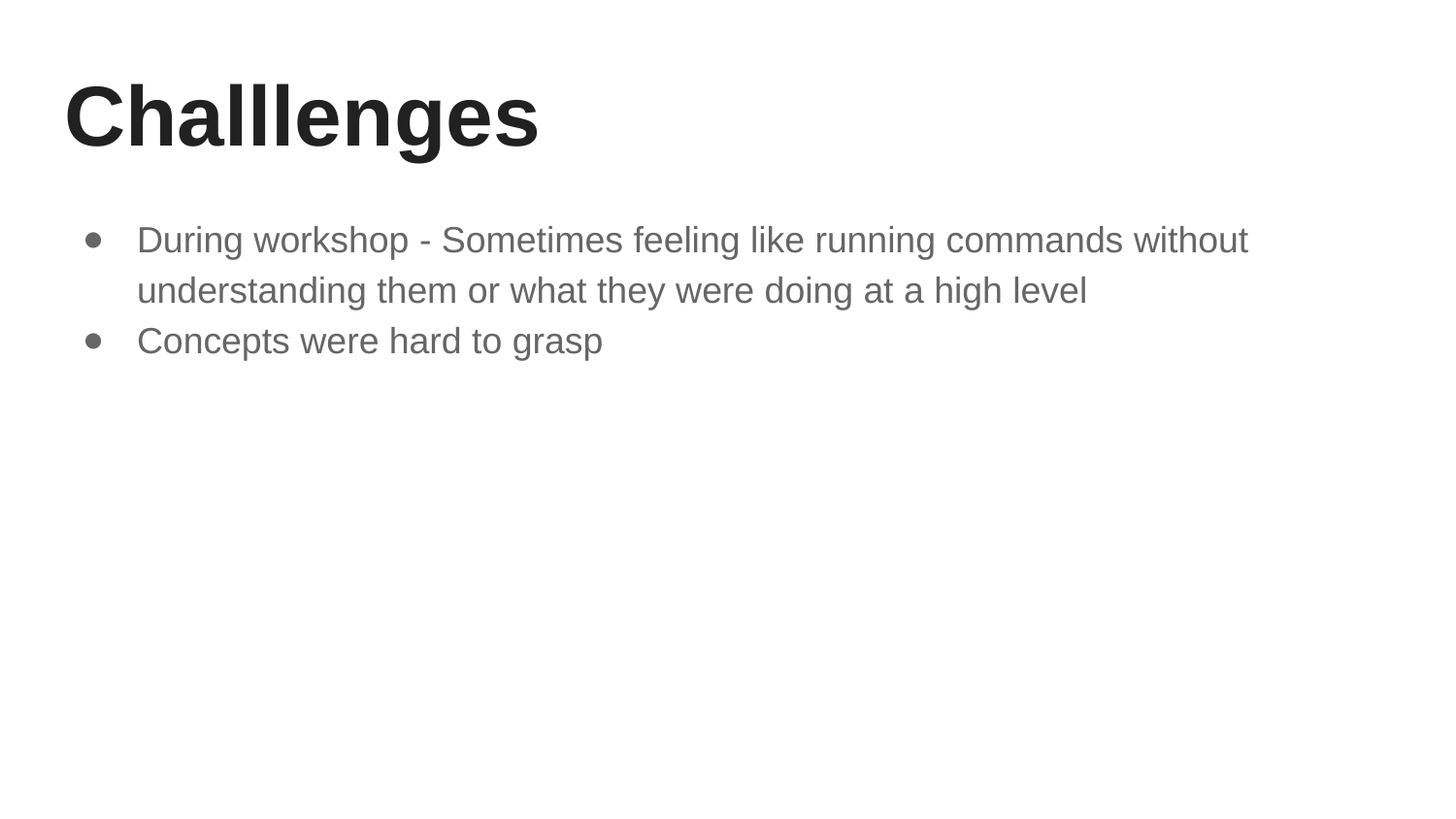

# Challlenges

During workshop - Sometimes feeling like running commands without understanding them or what they were doing at a high level
Concepts were hard to grasp